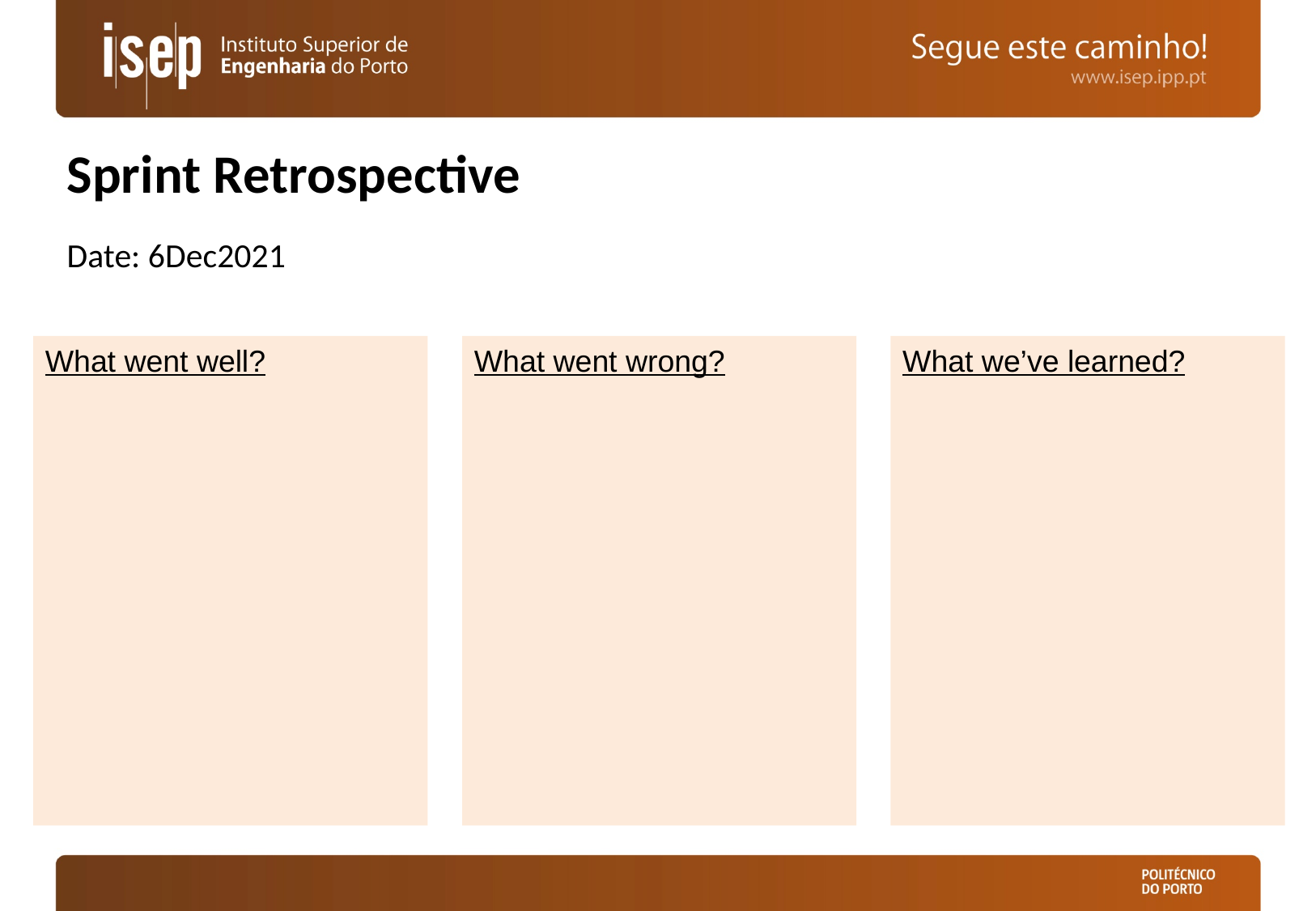

# Sprint Retrospective
Date: 6Dec2021
What we’ve learned?

What went well?

What went wrong?